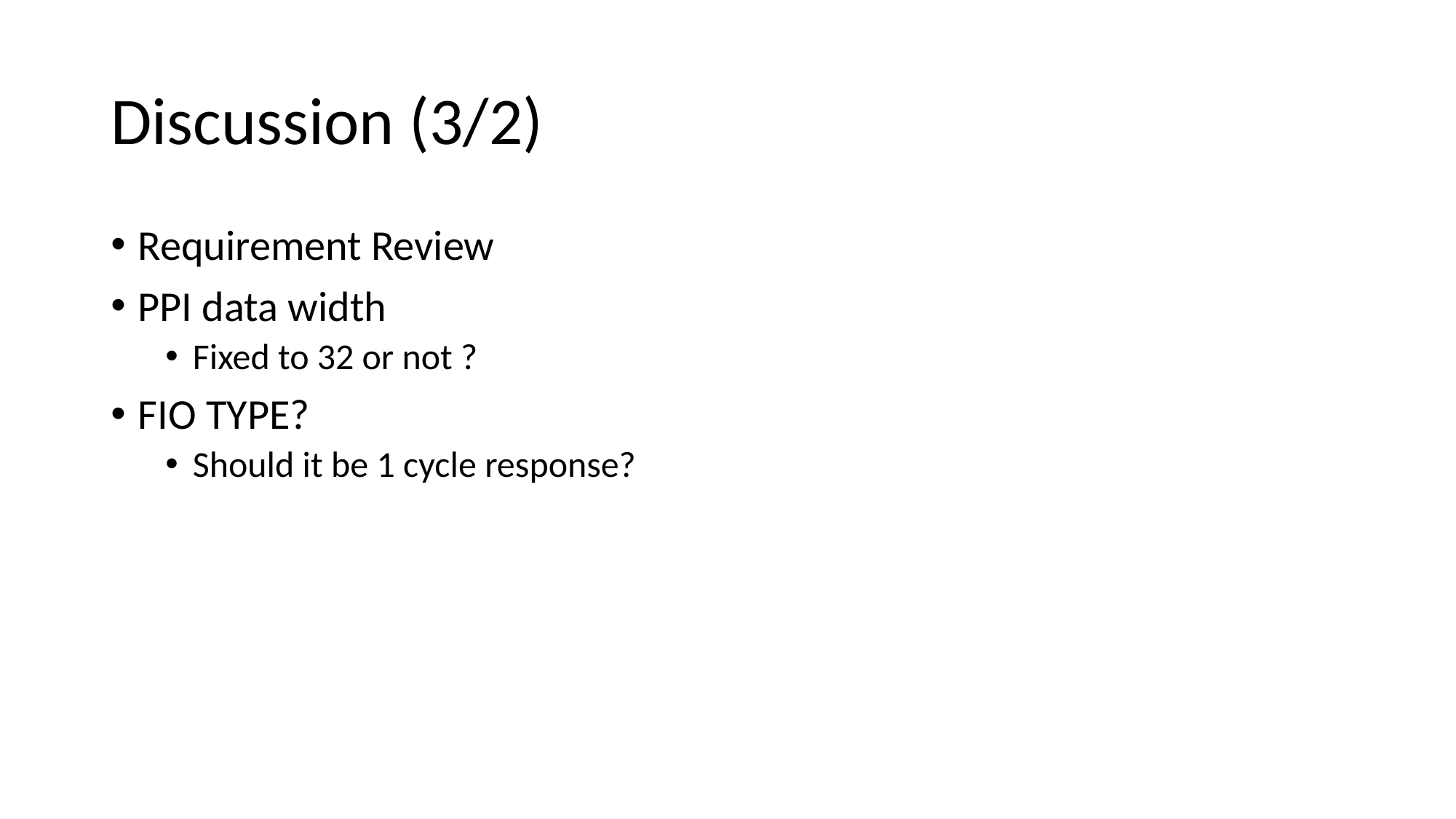

# Discussion (3/2)
Requirement Review
PPI data width
Fixed to 32 or not ?
FIO TYPE?
Should it be 1 cycle response?